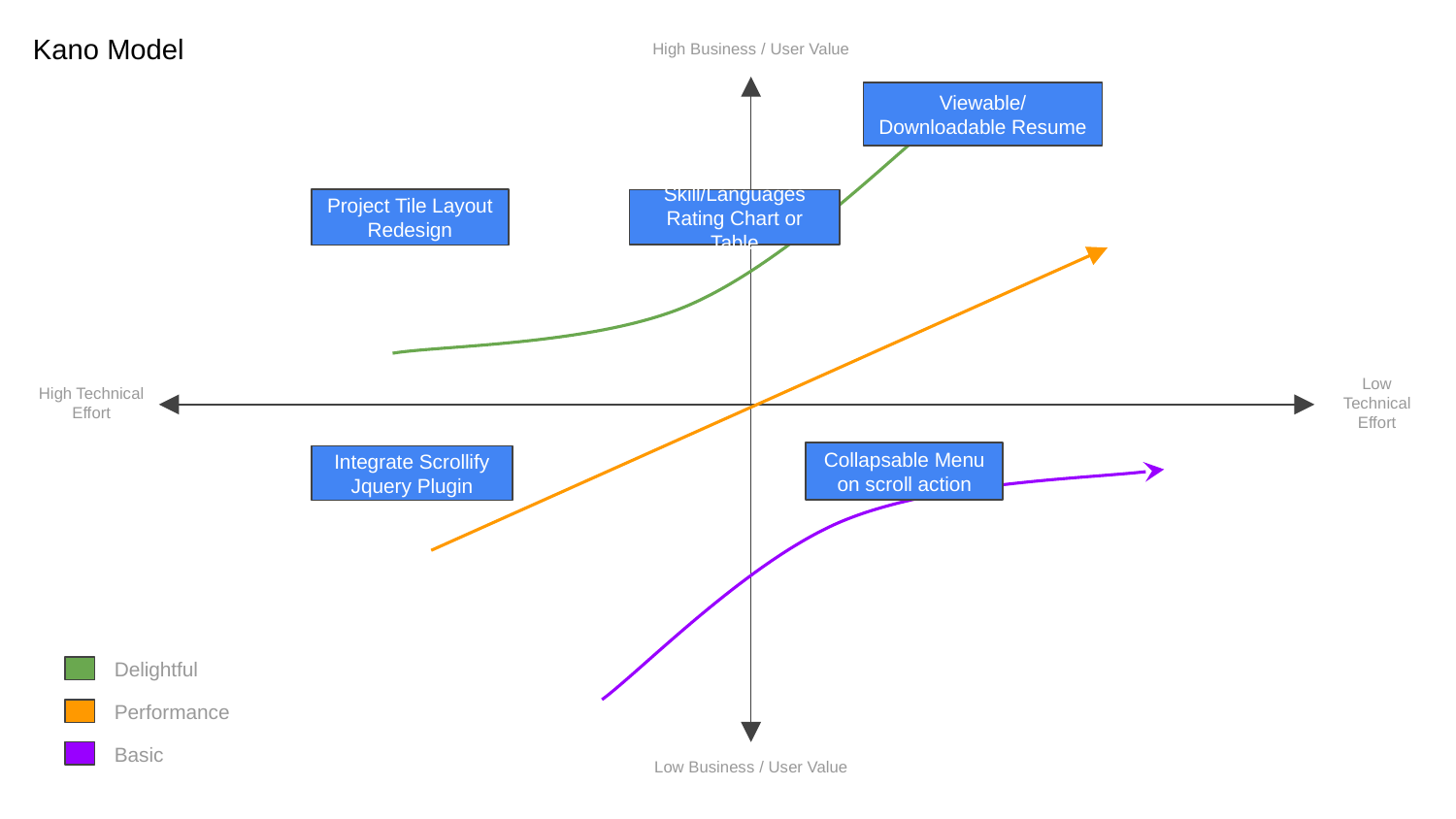

Kano Model
High Business / User Value

High Technical Effort
Low Technical Effort

Delightful

Performance

Basic

Low Business / User Value
Viewable/Downloadable Resume
Project Tile Layout Redesign
Skill/Languages Rating Chart or Table
Collapsable Menu on scroll action
Integrate Scrollify Jquery Plugin